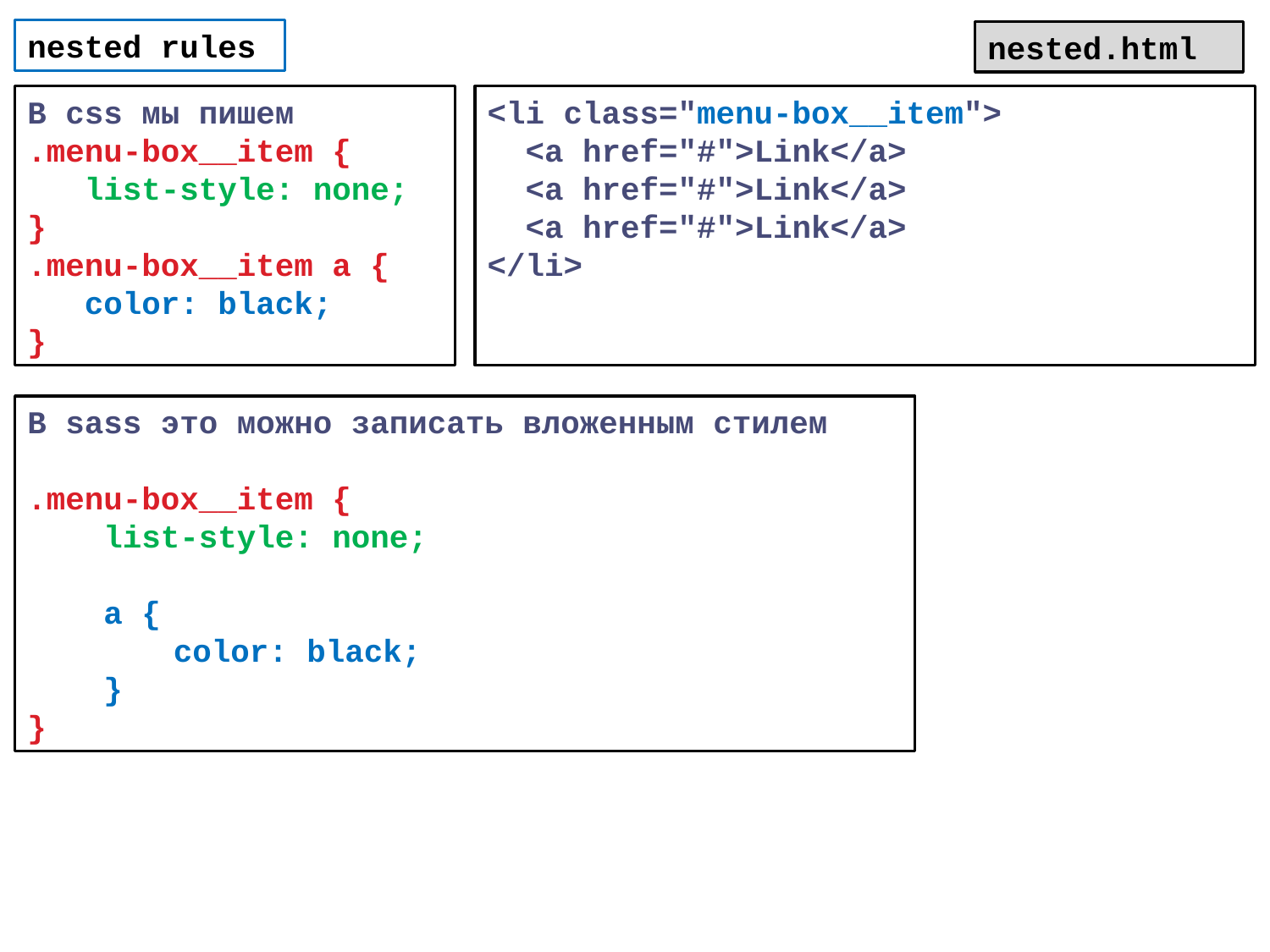

nested rules
nested.html
В css мы пишем
.menu-box__item {
   list-style: none;
}
.menu-box__item a {
   color: black;
}
<li class="menu-box__item">
  <a href="#">Link</a>
  <a href="#">Link</a>
  <a href="#">Link</a>
</li>

В sass это можно записать вложенным стилем

.menu-box__item {
    list-style: none;

    a {
  	 color: black;
    }
}